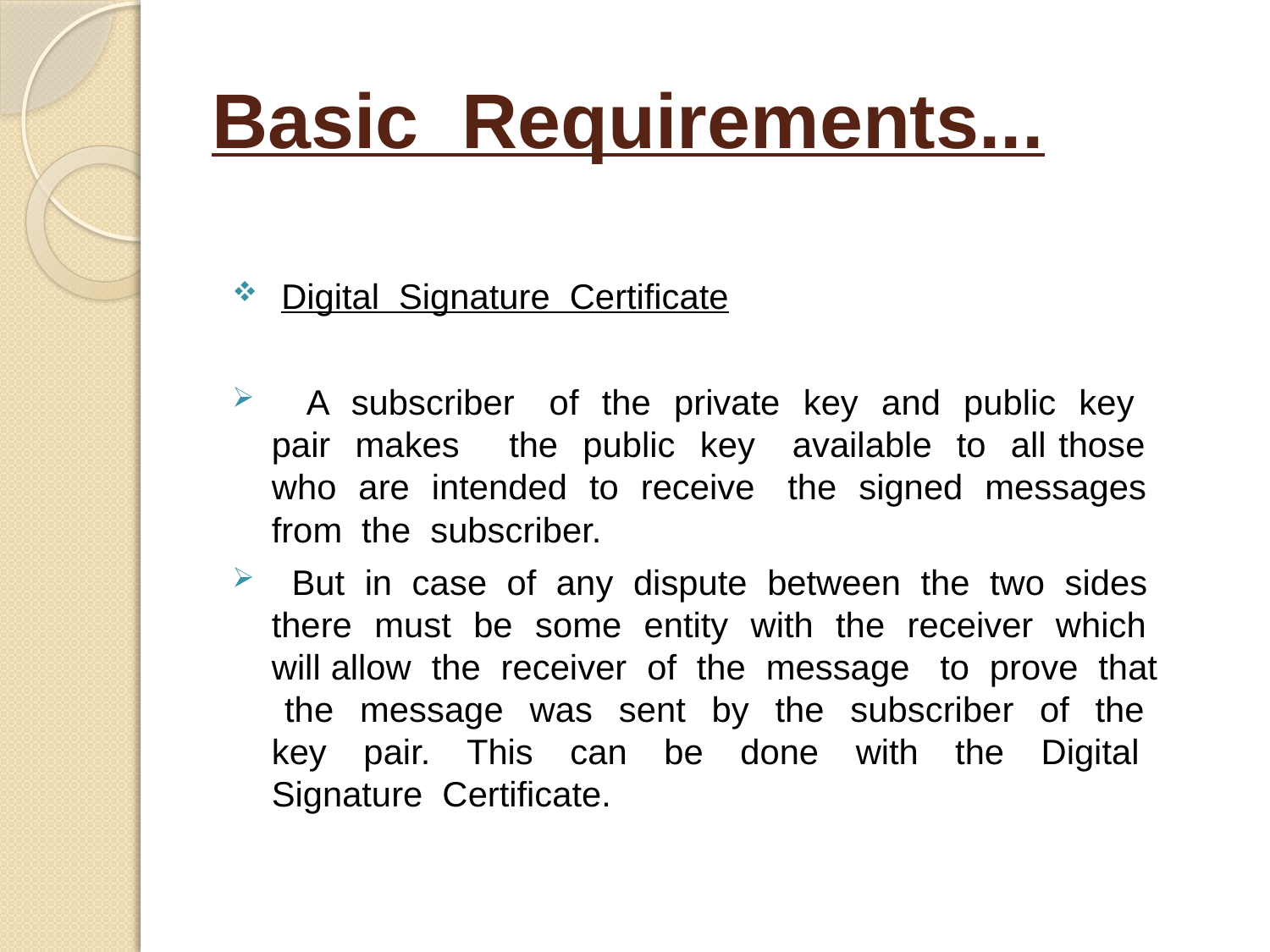

# Basic  Requirements...
 Digital  Signature  Certificate

   A  subscriber   of  the  private  key  and  public  key   pair  makes    the  public  key   available  to  all those  who  are  intended  to  receive   the  signed  messages  from  the  subscriber.
  But  in  case  of  any  dispute  between  the  two  sides  there  must  be  some  entity  with  the  receiver  which  will allow  the  receiver  of  the  message   to  prove  that  the  message  was  sent  by  the  subscriber  of  the  key  pair.  This  can  be  done  with  the  Digital  Signature  Certificate.